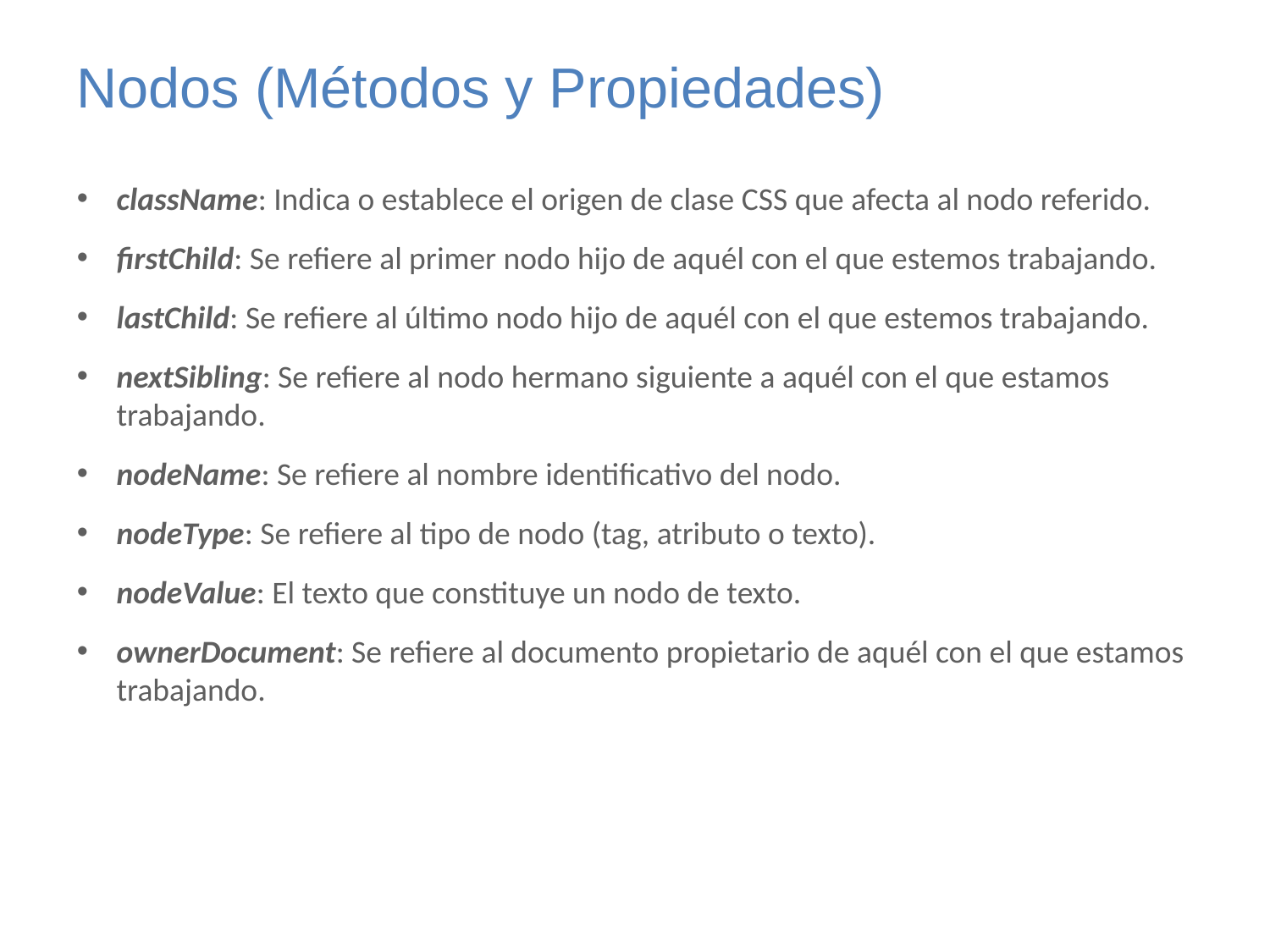

# Nodos (Métodos y Propiedades)
className: Indica o establece el origen de clase CSS que afecta al nodo referido.
firstChild: Se refiere al primer nodo hijo de aquél con el que estemos trabajando.
lastChild: Se refiere al último nodo hijo de aquél con el que estemos trabajando.
nextSibling: Se refiere al nodo hermano siguiente a aquél con el que estamos trabajando.
nodeName: Se refiere al nombre identificativo del nodo.
nodeType: Se refiere al tipo de nodo (tag, atributo o texto).
nodeValue: El texto que constituye un nodo de texto.
ownerDocument: Se refiere al documento propietario de aquél con el que estamos trabajando.
9